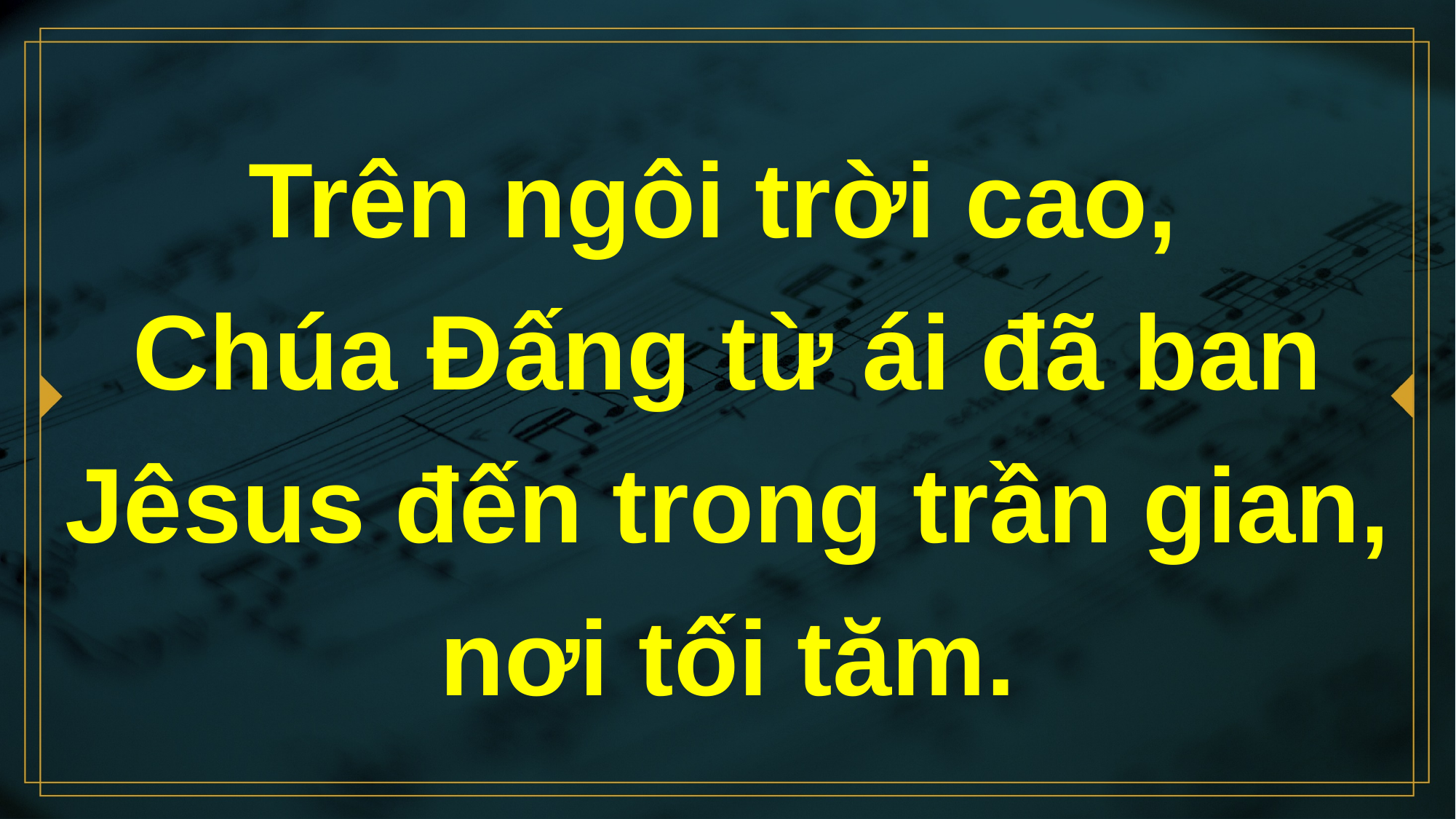

# Trên ngôi trời cao, Chúa Đấng từ ái đã ban Jêsus đến trong trần gian, nơi tối tăm.